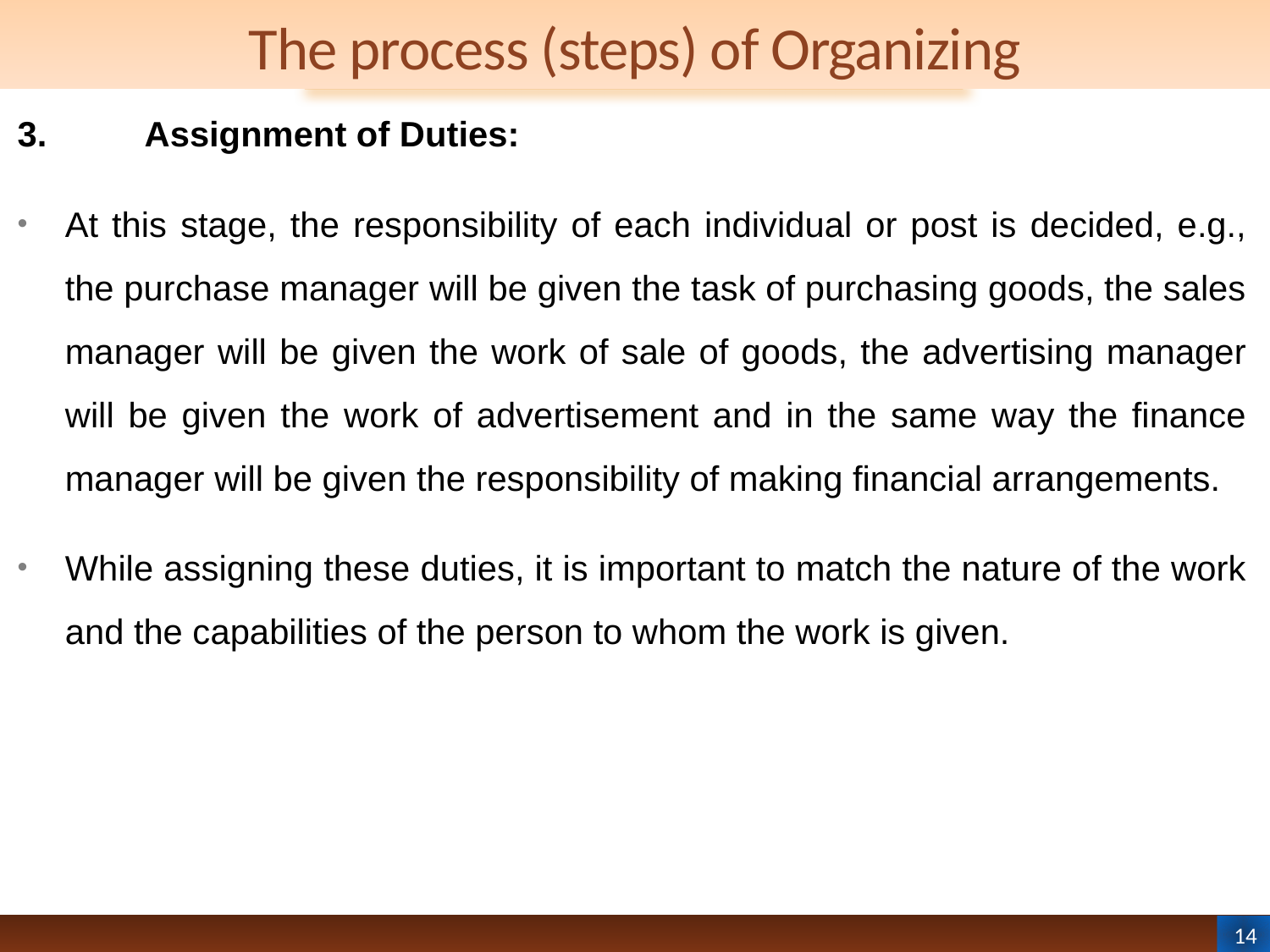

# The process (steps) of Organizing
3.	Assignment of Duties:
At this stage, the responsibility of each individual or post is decided, e.g., the purchase manager will be given the task of purchasing goods, the sales manager will be given the work of sale of goods, the advertising manager will be given the work of advertisement and in the same way the finance manager will be given the responsibility of making financial arrangements.
While assigning these duties, it is important to match the nature of the work and the capabilities of the person to whom the work is given.
14